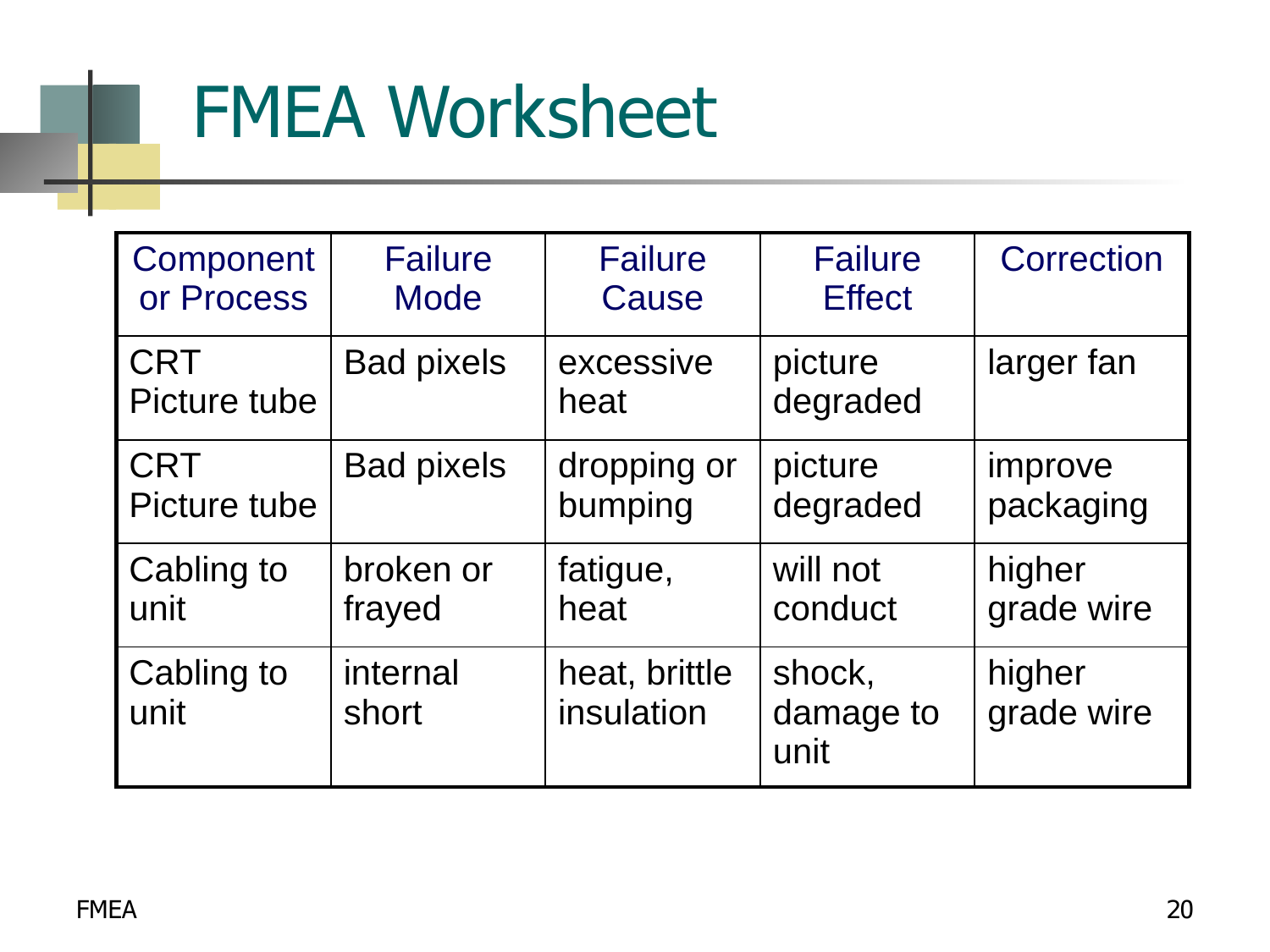

# FMEA Worksheet
| Component or Process | Failure Mode | Failure Cause | Failure Effect | Correction |
| --- | --- | --- | --- | --- |
| CRT Picture tube | Bad pixels | excessive heat | picture degraded | larger fan |
| CRT Picture tube | Bad pixels | dropping or bumping | picture degraded | improve packaging |
| Cabling to unit | broken or frayed | fatigue, heat | will not conduct | higher grade wire |
| Cabling to unit | internal short | heat, brittle insulation | shock, damage to unit | higher grade wire |
FMEA
20